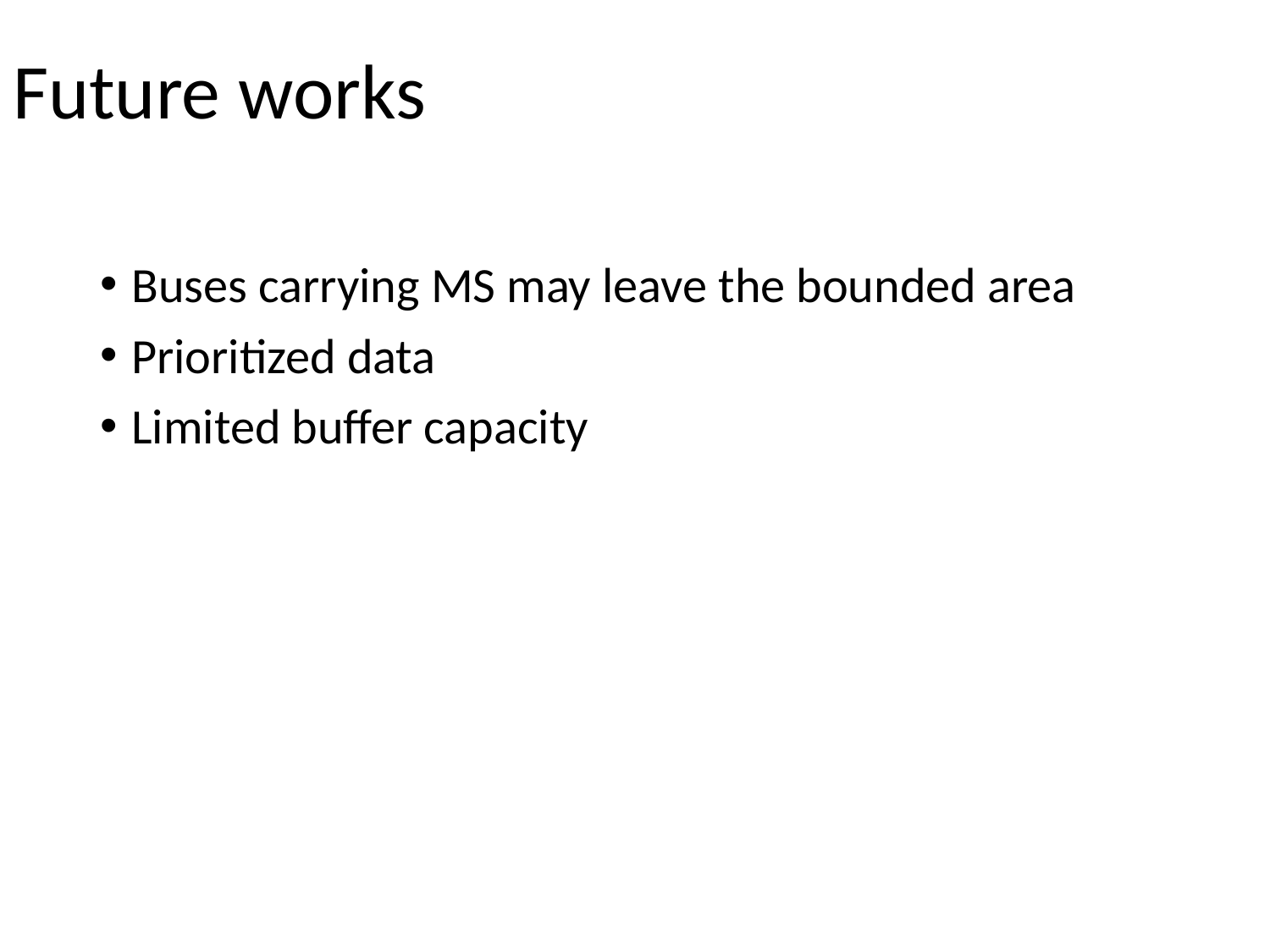

# Future works
Buses carrying MS may leave the bounded area
Prioritized data
Limited buffer capacity